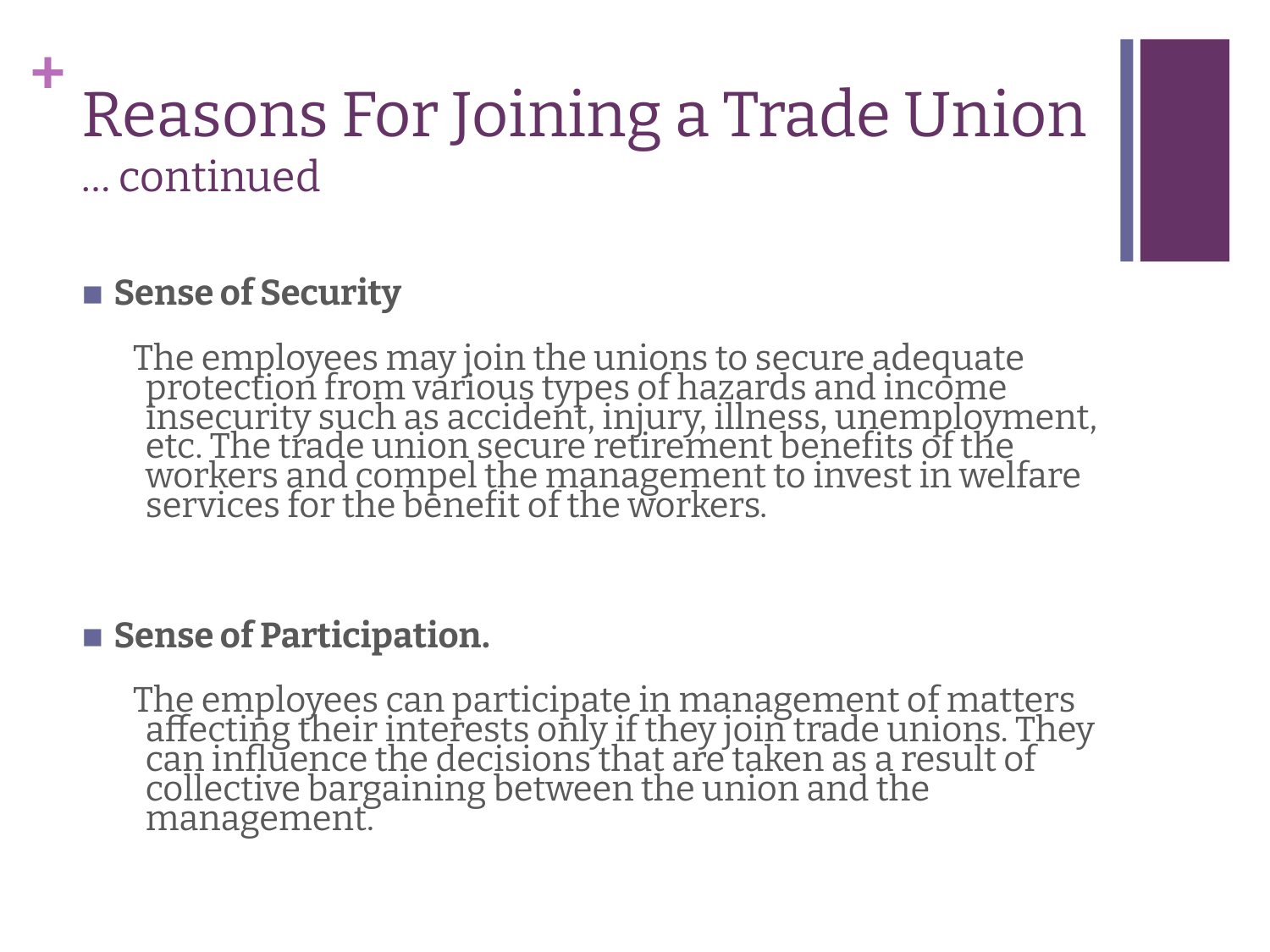

# Reasons For Joining a Trade Union … continued
Sense of Security
        The employees may join the unions to secure adequate protection from various types of hazards and income insecurity such as accident, injury, illness, unemployment, etc. The trade union secure retirement benefits of the workers and compel the management to invest in welfare services for the benefit of the workers.

Sense of Participation.
        The employees can participate in management of matters affecting their interests only if they join trade unions. They can influence the decisions that are taken as a result of collective bargaining between the union and the management.